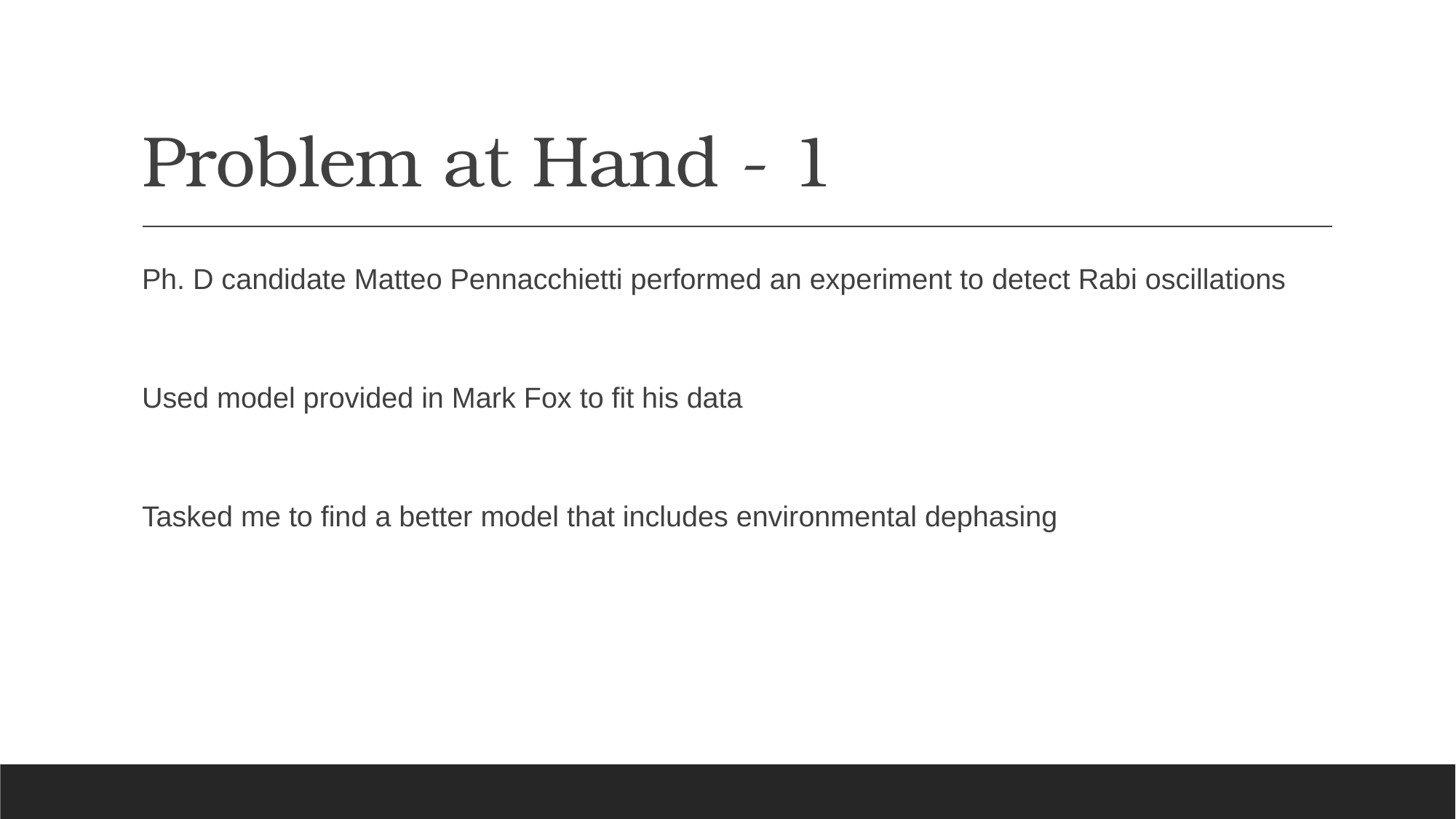

# Problem at Hand - 1
Ph. D candidate Matteo Pennacchietti performed an experiment to detect Rabi oscillations

Used model provided in Mark Fox to fit his data

Tasked me to find a better model that includes environmental dephasing